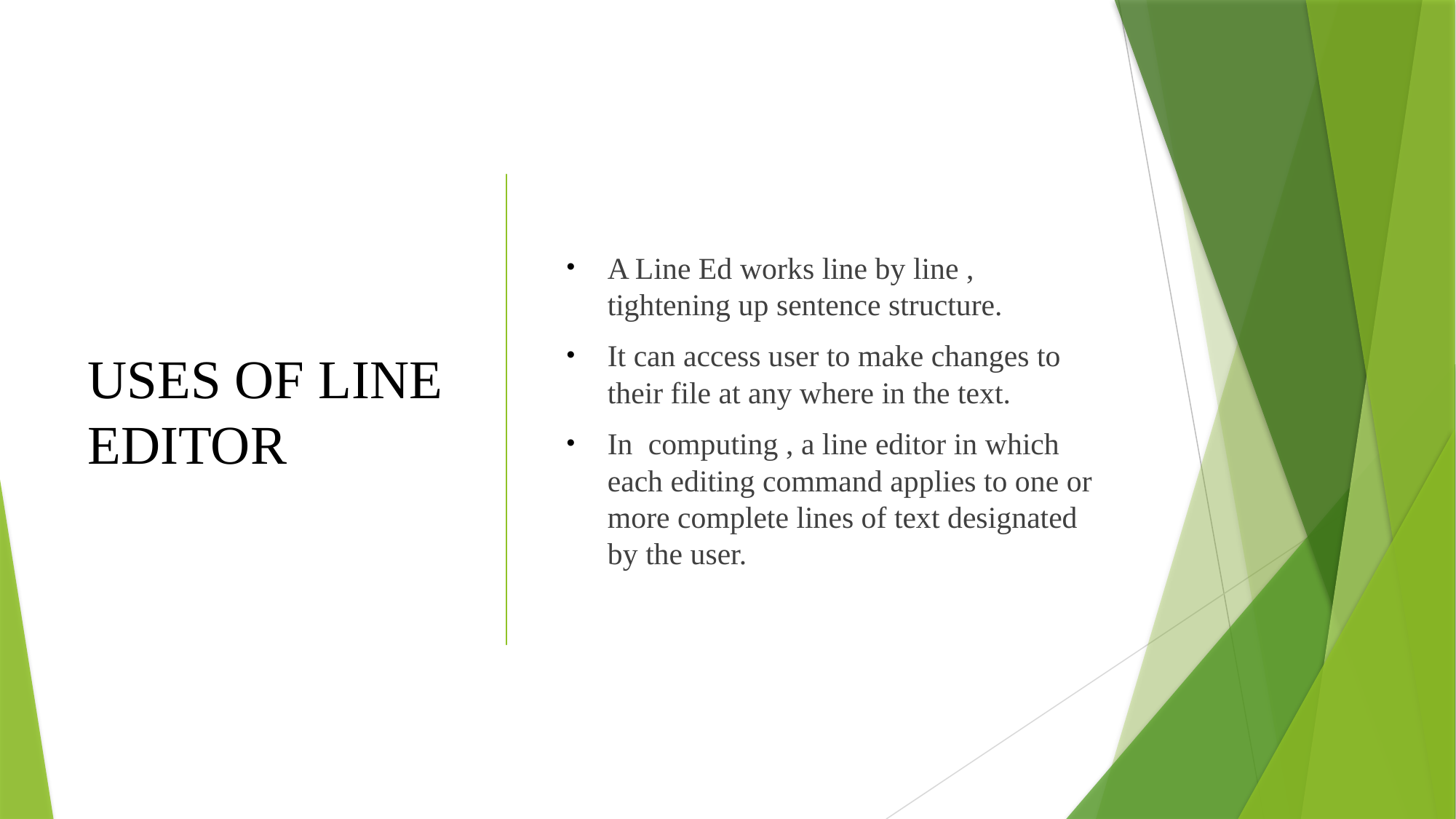

# USES OF LINE EDITOR
A Line Ed works line by line , tightening up sentence structure.
It can access user to make changes to their file at any where in the text.
In  computing , a line editor in which each editing command applies to one or more complete lines of text designated by the user.